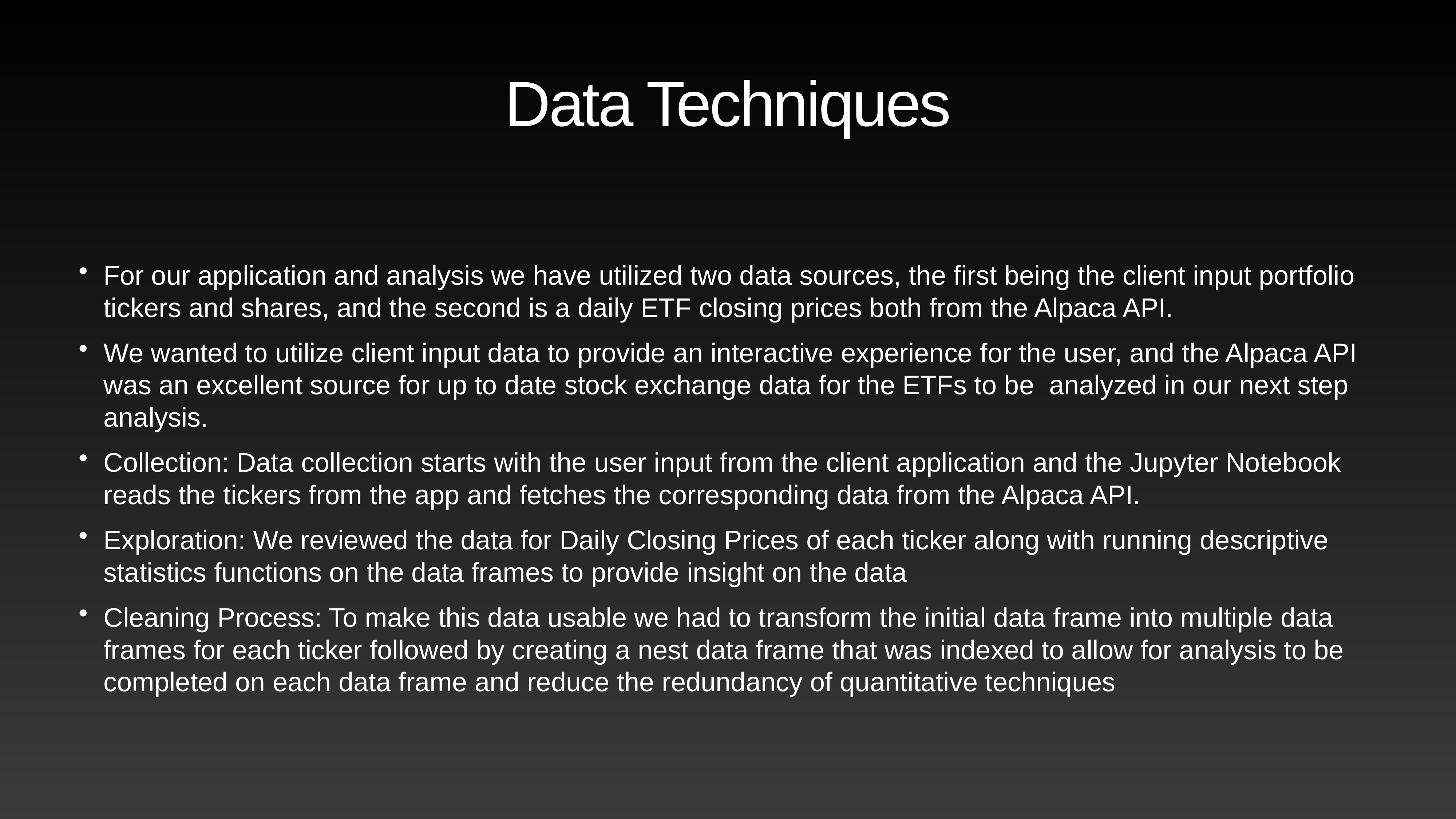

# Data Techniques
For our application and analysis we have utilized two data sources, the first being the client input portfolio tickers and shares, and the second is a daily ETF closing prices both from the Alpaca API.
We wanted to utilize client input data to provide an interactive experience for the user, and the Alpaca API was an excellent source for up to date stock exchange data for the ETFs to be  analyzed in our next step analysis.
Collection: Data collection starts with the user input from the client application and the Jupyter Notebook reads the tickers from the app and fetches the corresponding data from the Alpaca API.
Exploration: We reviewed the data for Daily Closing Prices of each ticker along with running descriptive statistics functions on the data frames to provide insight on the data
Cleaning Process: To make this data usable we had to transform the initial data frame into multiple data frames for each ticker followed by creating a nest data frame that was indexed to allow for analysis to be completed on each data frame and reduce the redundancy of quantitative techniques